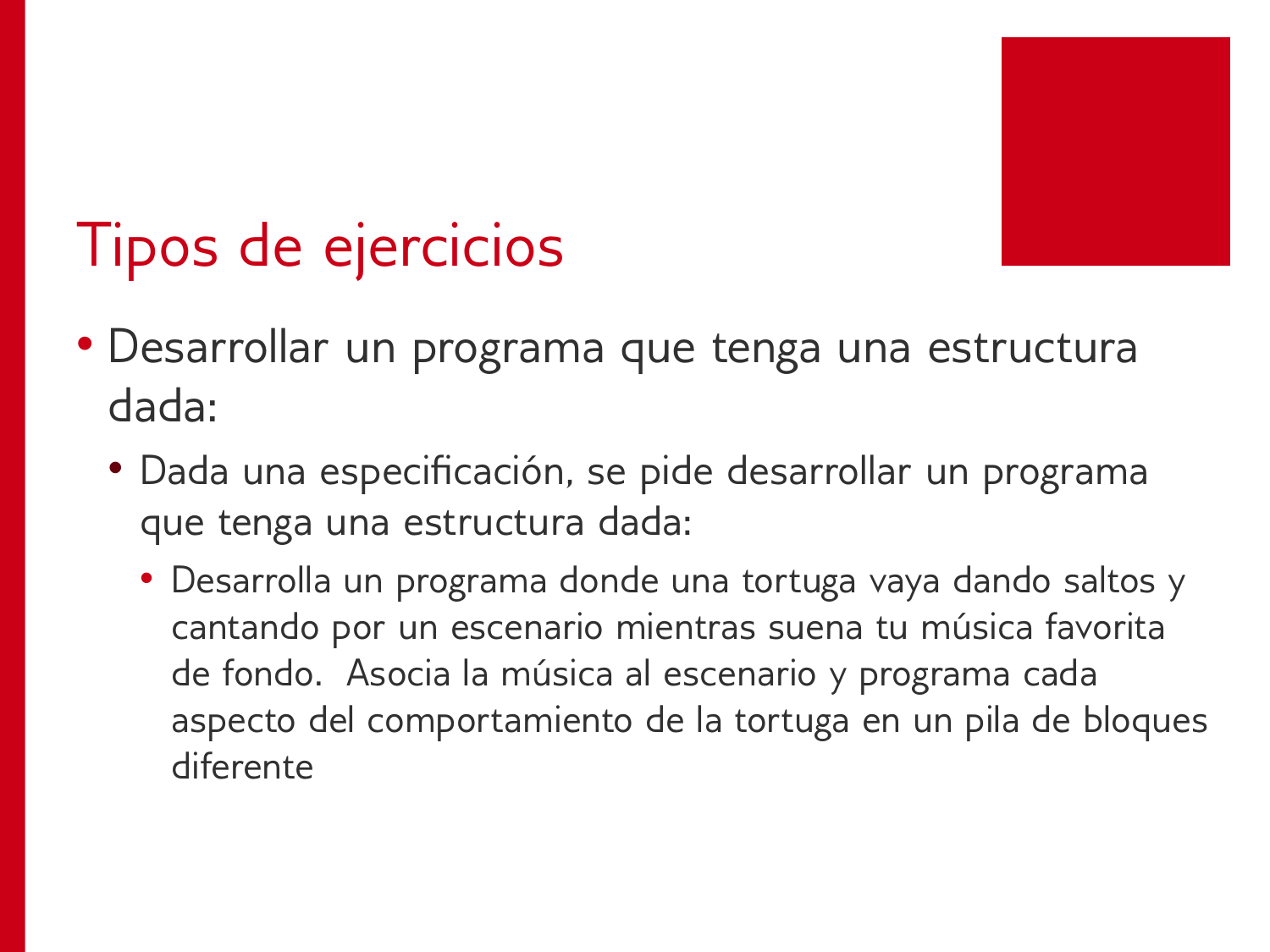

# Tipos de ejercicios
Desarrollar un programa que tenga una estructura dada:
Dada una especificación, se pide desarrollar un programa que tenga una estructura dada:
Desarrolla un programa donde una tortuga vaya dando saltos y cantando por un escenario mientras suena tu música favorita de fondo.  Asocia la música al escenario y programa cada aspecto del comportamiento de la tortuga en un pila de bloques diferente